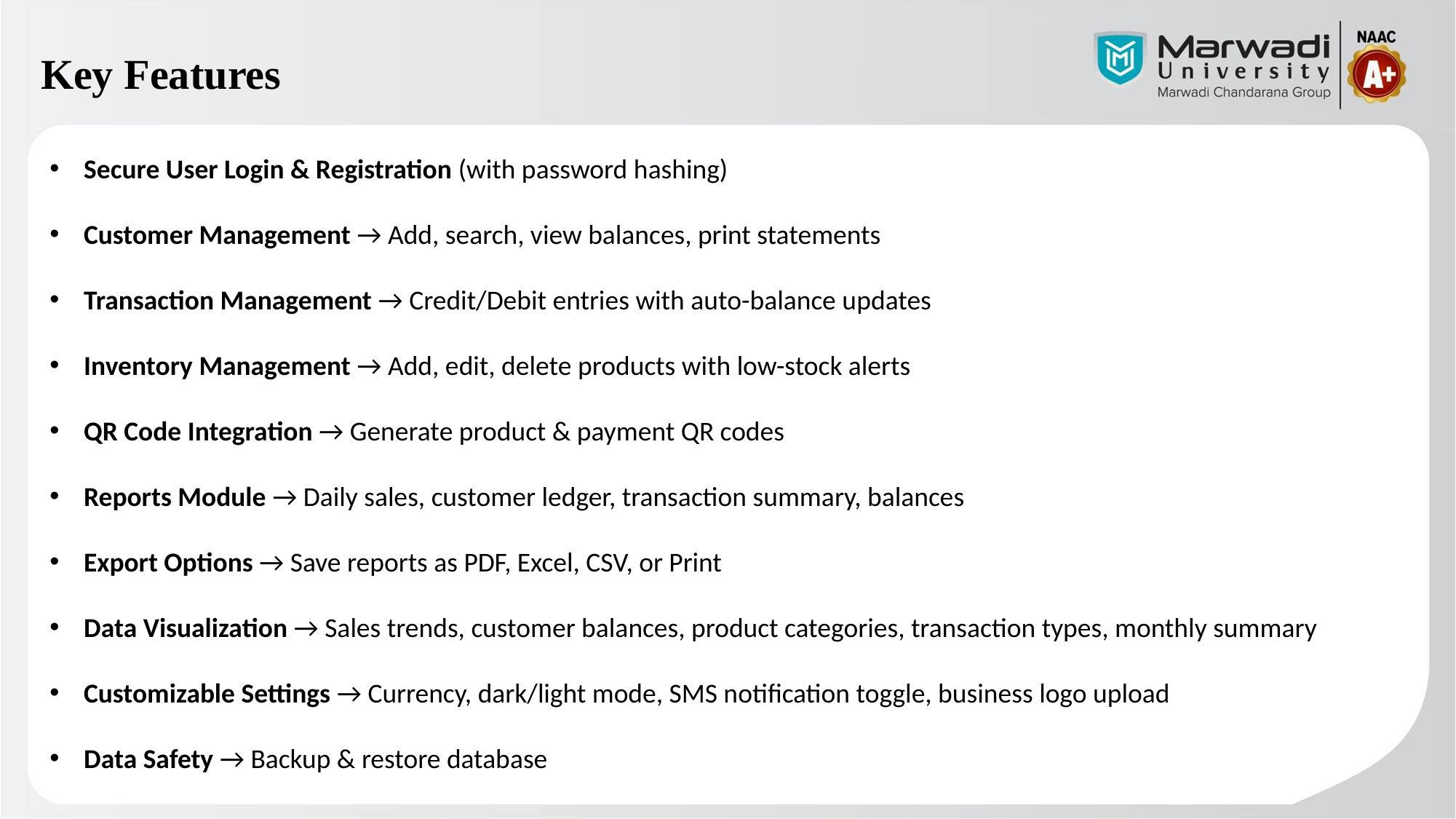

Key Features
Secure User Login & Registration (with password hashing)

Customer Management → Add, search, view balances, print statements

Transaction Management → Credit/Debit entries with auto-balance updates

Inventory Management → Add, edit, delete products with low-stock alerts

QR Code Integration → Generate product & payment QR codes

Reports Module → Daily sales, customer ledger, transaction summary, balances

Export Options → Save reports as PDF, Excel, CSV, or Print

Data Visualization → Sales trends, customer balances, product categories, transaction types, monthly summary

Customizable Settings → Currency, dark/light mode, SMS notification toggle, business logo upload

Data Safety → Backup & restore database